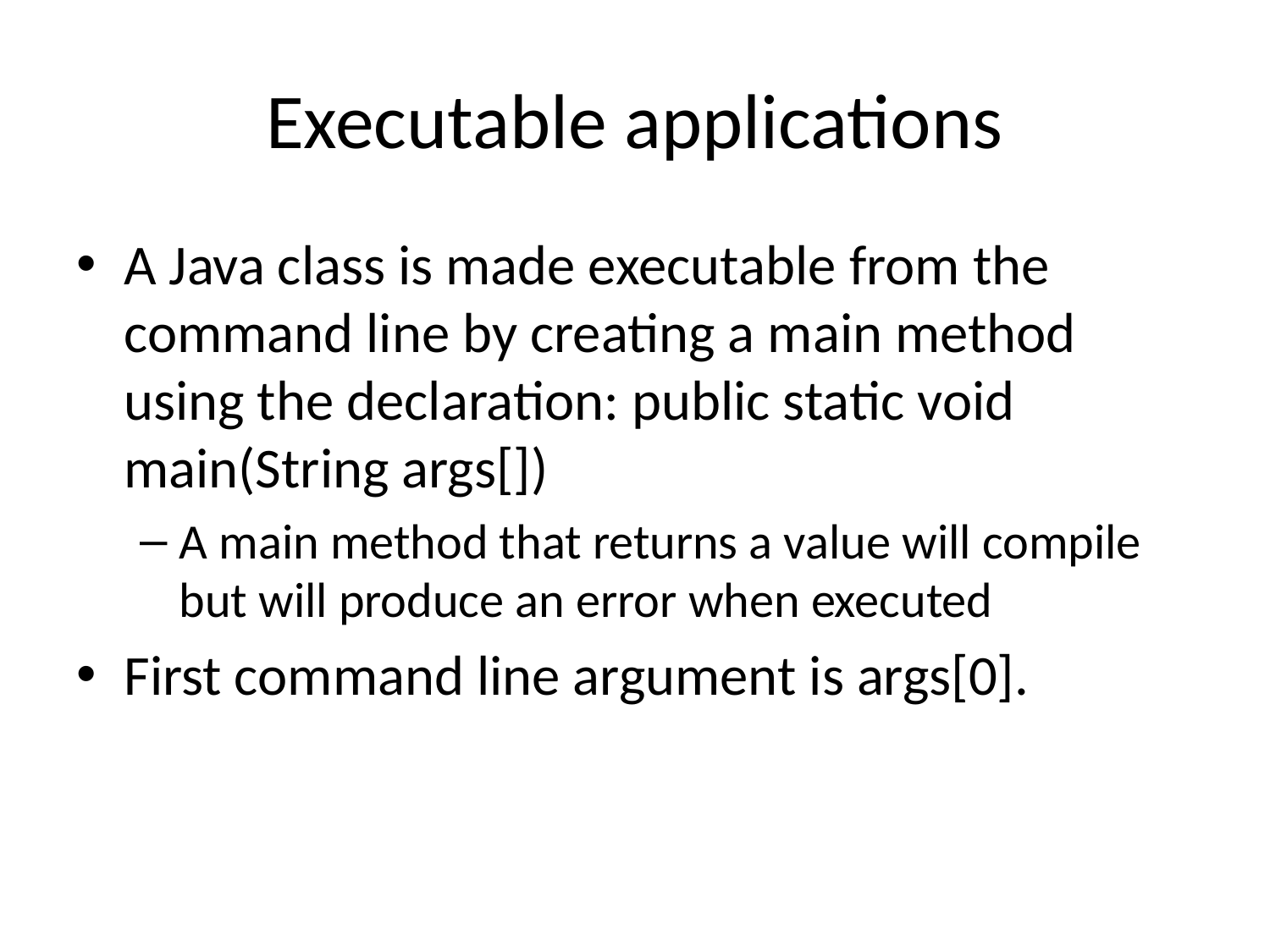

# Executable applications
A Java class is made executable from the command line by creating a main method using the declaration: public static void main(String args[])
A main method that returns a value will compile but will produce an error when executed
First command line argument is args[0].